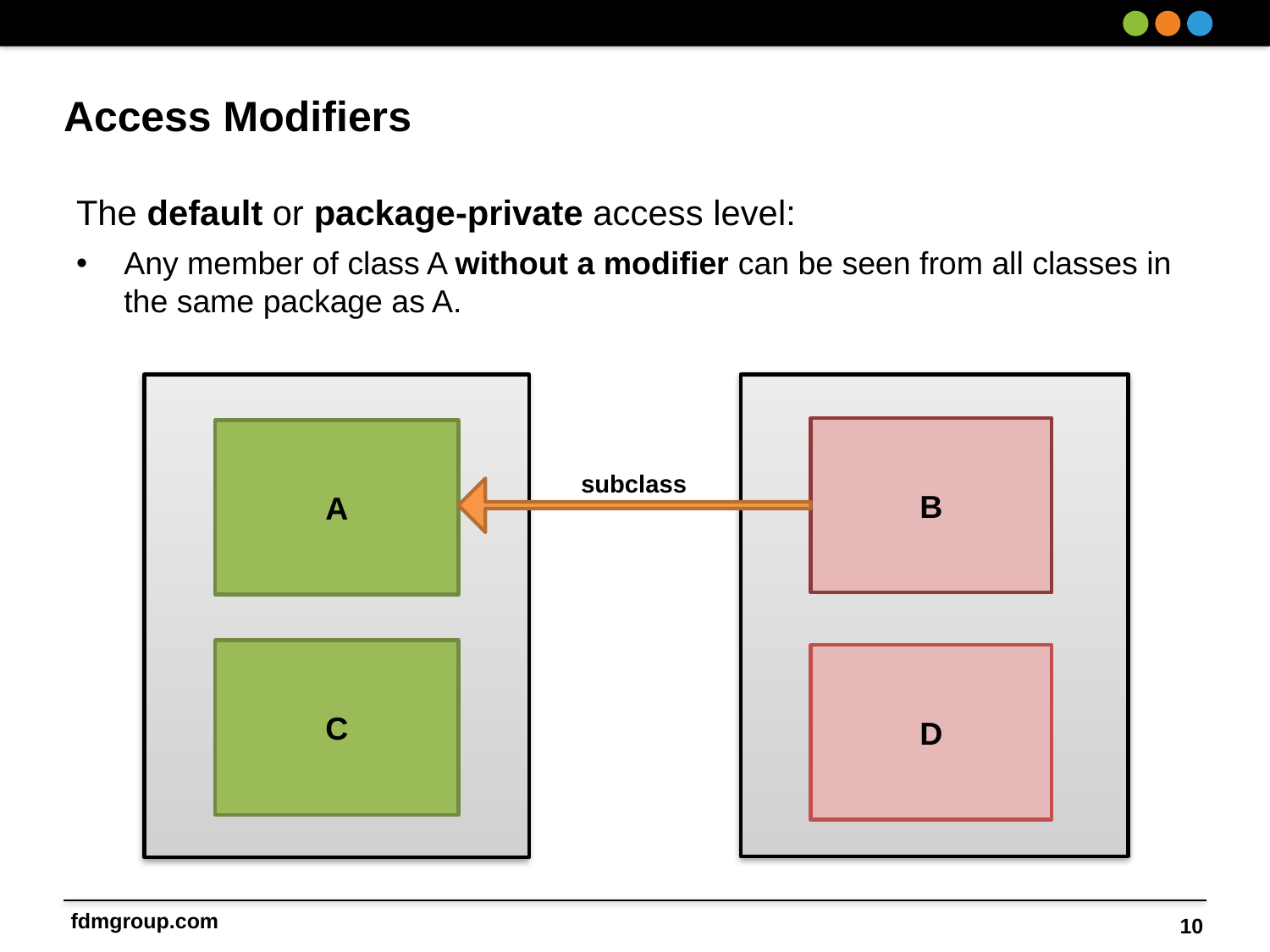

# Access Modifiers
The default or package-private access level:
Any member of class A without a modifier can be seen from all classes in the same package as A.

B
A
subclass

C
D
10